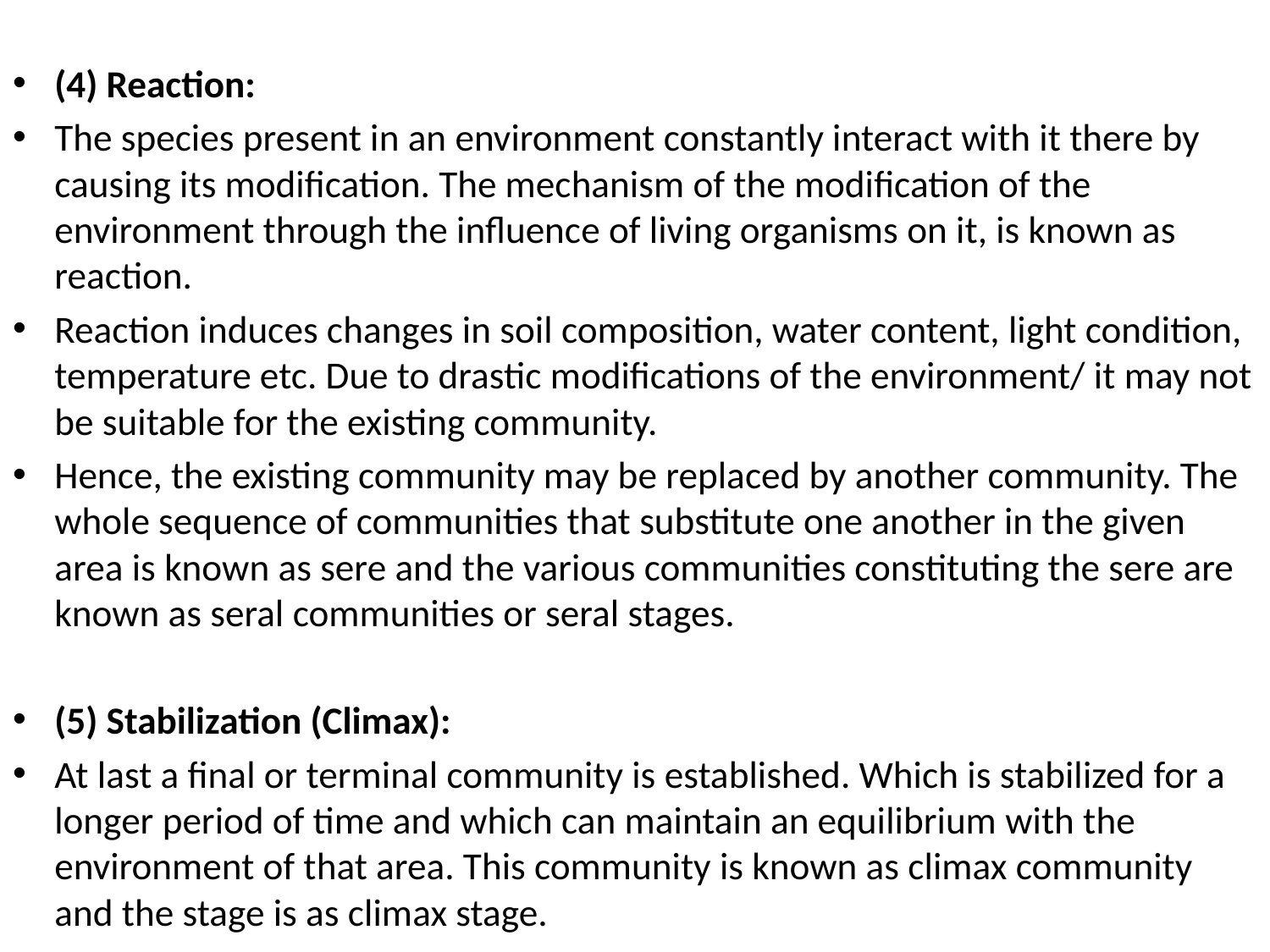

(4) Reaction:
The species present in an environment constantly interact with it there by causing its modification. The mechanism of the modification of the environment through the influence of living organisms on it, is known as reaction.
Reaction induces changes in soil composition, water content, light condition, temperature etc. Due to drastic modifications of the environment/ it may not be suitable for the existing community.
Hence, the existing community may be replaced by another community. The whole sequence of communities that substitute one another in the given area is known as sere and the various communities constituting the sere are known as seral communities or seral stages.

(5) Stabilization (Climax):
At last a final or terminal community is established. Which is stabilized for a longer period of time and which can maintain an equilibrium with the environment of that area. This community is known as climax community and the stage is as climax stage.